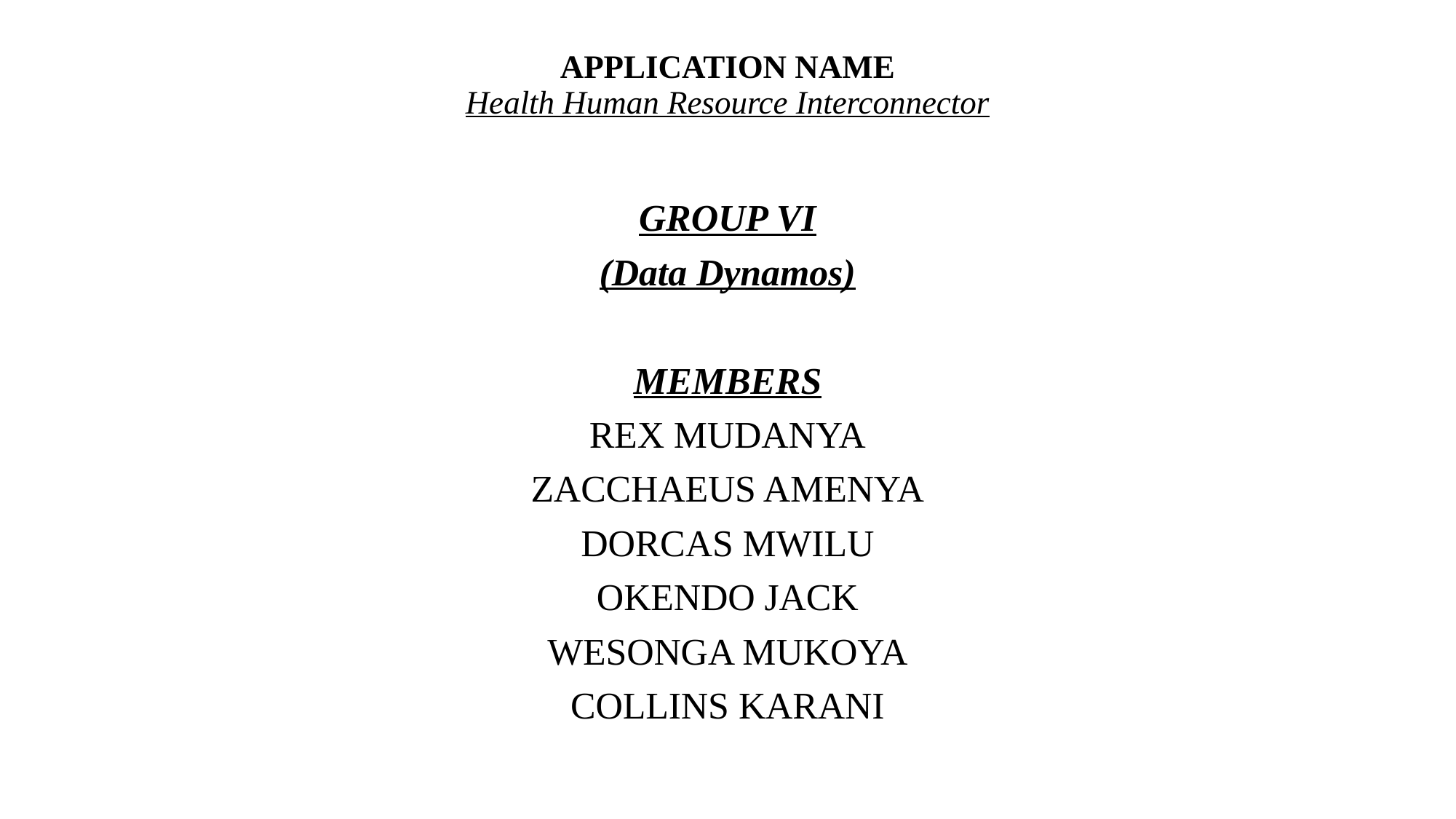

# APPLICATION NAME Health Human Resource Interconnector

GROUP VI
(Data Dynamos)

MEMBERS
REX MUDANYA
ZACCHAEUS AMENYA
DORCAS MWILU
OKENDO JACK
WESONGA MUKOYA
COLLINS KARANI